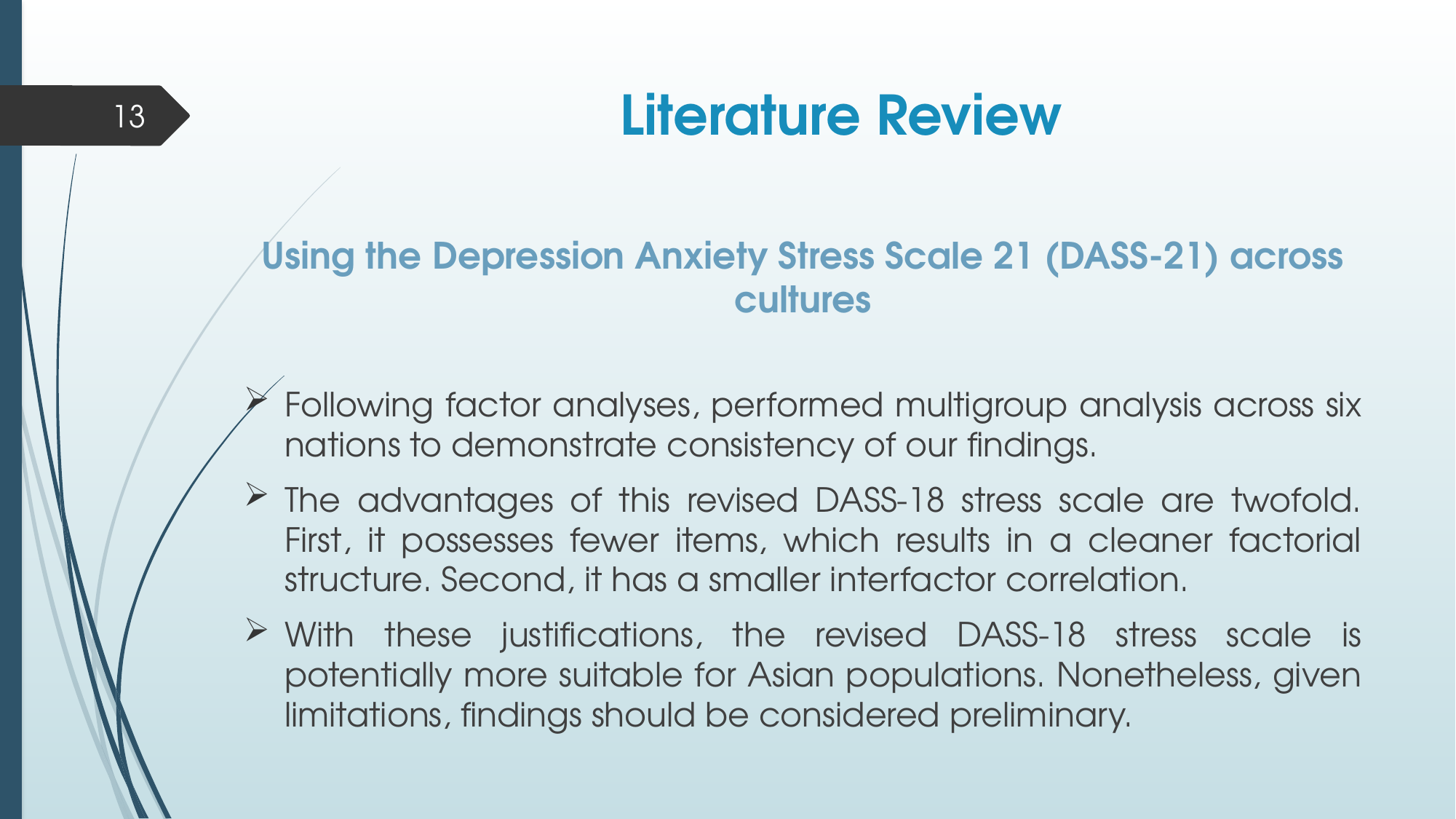

# Literature Review
13
Using the Depression Anxiety Stress Scale 21 (DASS-21) across cultures

Following factor analyses, performed multigroup analysis across six nations to demonstrate consistency of our findings.
The advantages of this revised DASS-18 stress scale are twofold. First, it possesses fewer items, which results in a cleaner factorial structure. Second, it has a smaller interfactor correlation.
With these justifications, the revised DASS-18 stress scale is potentially more suitable for Asian populations. Nonetheless, given limitations, findings should be considered preliminary.